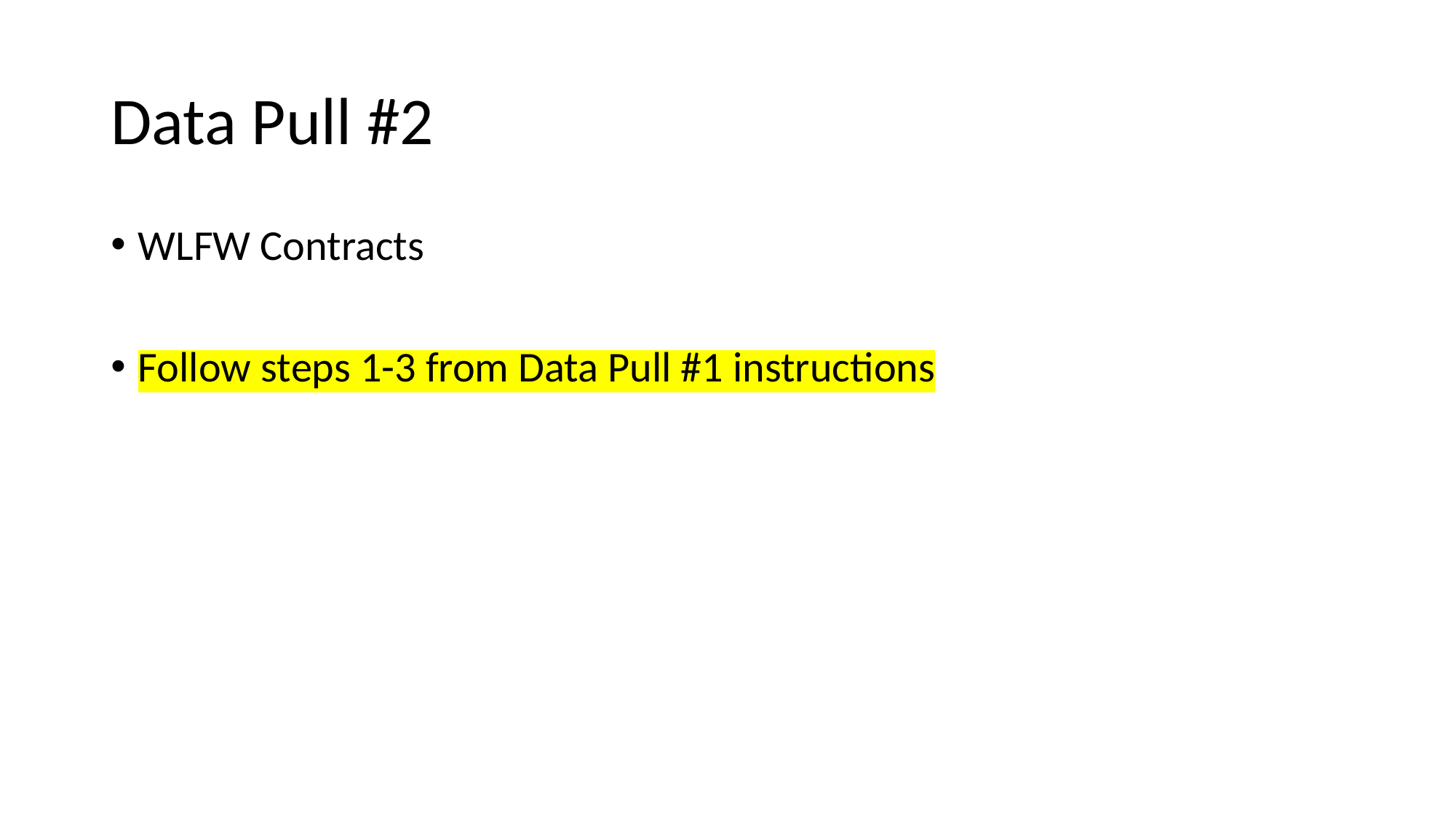

# Data Pull #2
WLFW Contracts

Follow steps 1-3 from Data Pull #1 instructions